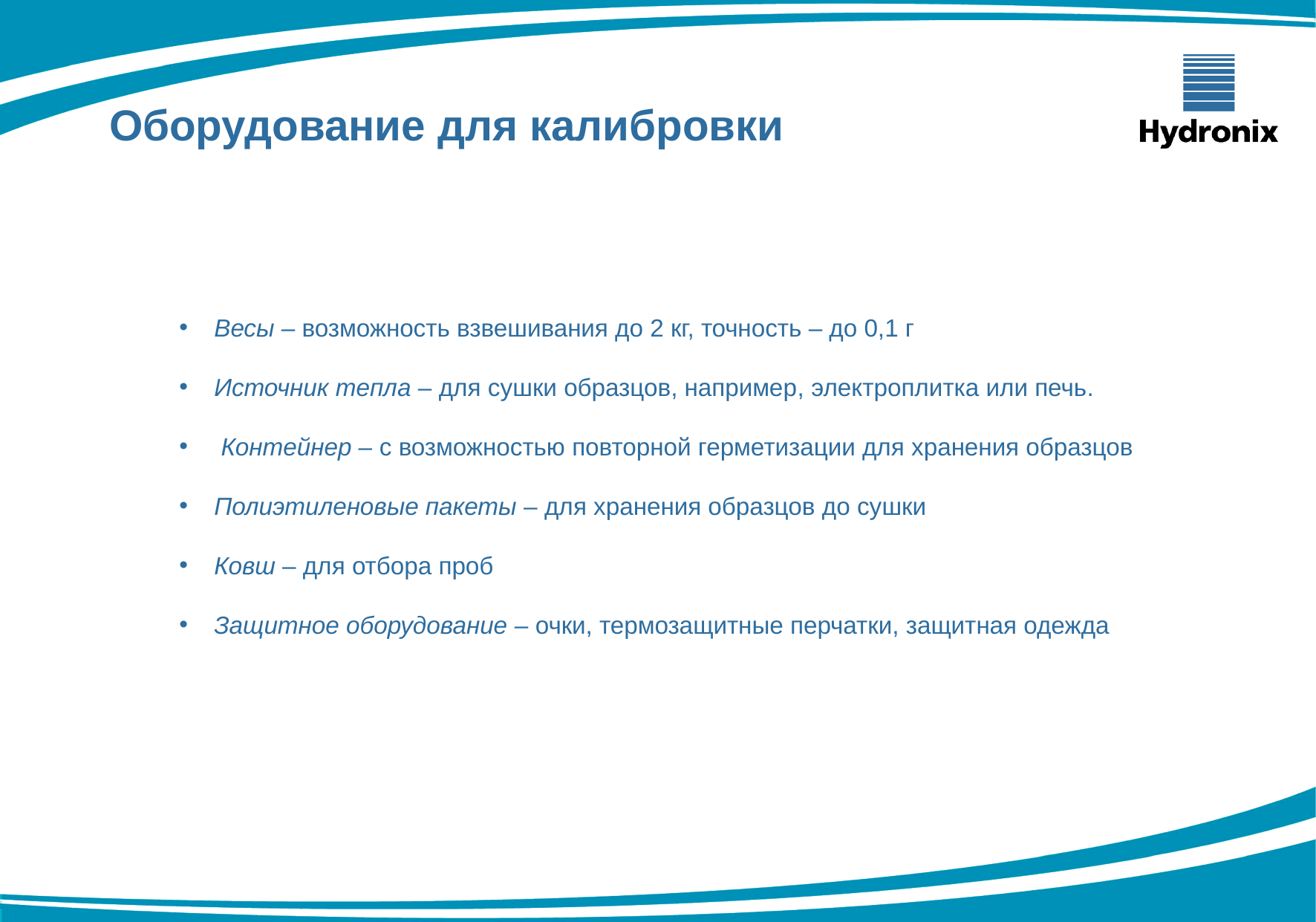

Оборудование для калибровки
Весы – возможность взвешивания до 2 кг, точность – до 0,1 г
Источник тепла – для сушки образцов, например, электроплитка или печь.
 Контейнер – с возможностью повторной герметизации для хранения образцов
Полиэтиленовые пакеты – для хранения образцов до сушки
Ковш – для отбора проб
Защитное оборудование – очки, термозащитные перчатки, защитная одежда